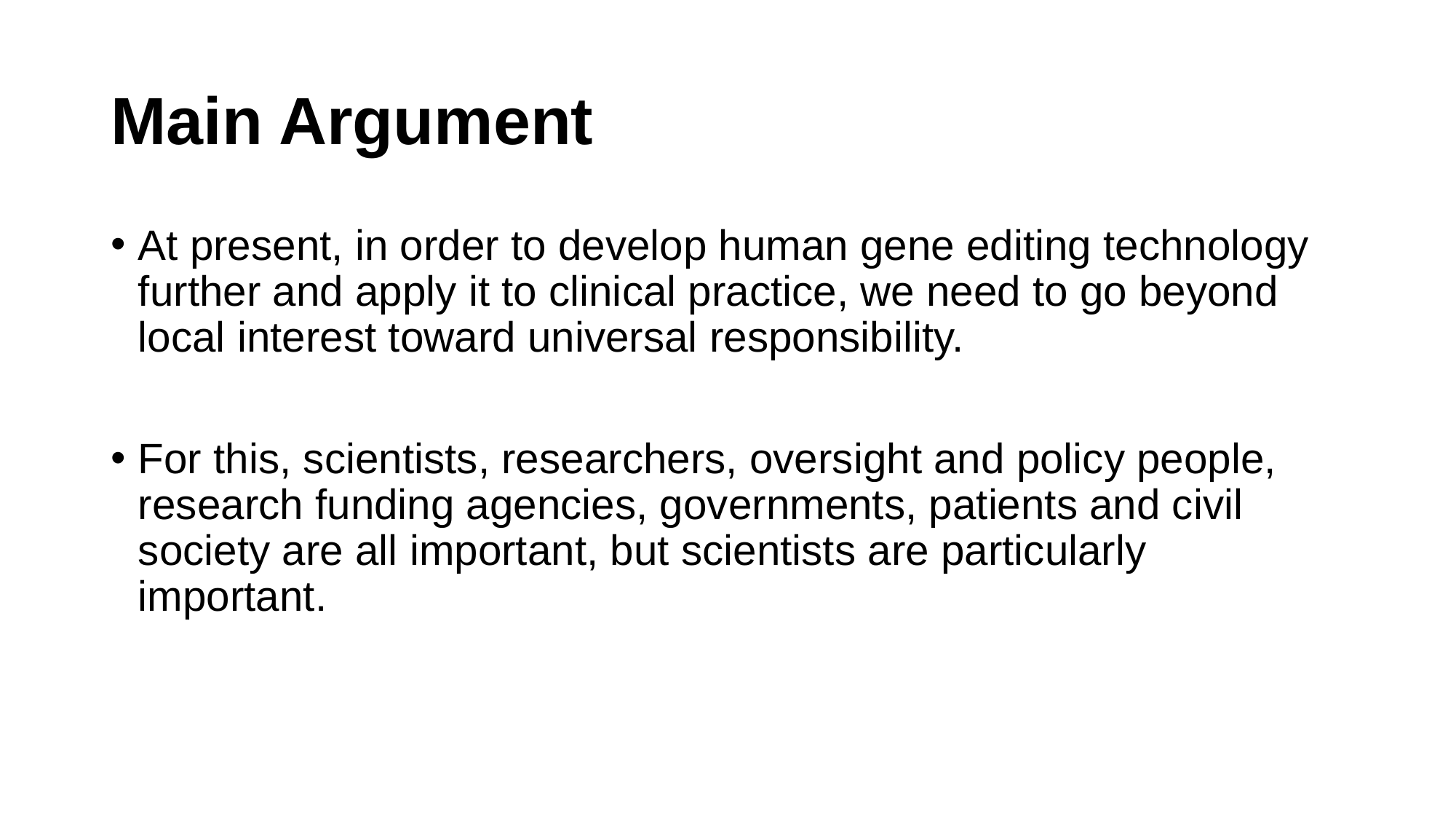

# Main Argument
At present, in order to develop human gene editing technology further and apply it to clinical practice, we need to go beyond local interest toward universal responsibility.

For this, scientists, researchers, oversight and policy people, research funding agencies, governments, patients and civil society are all important, but scientists are particularly important.